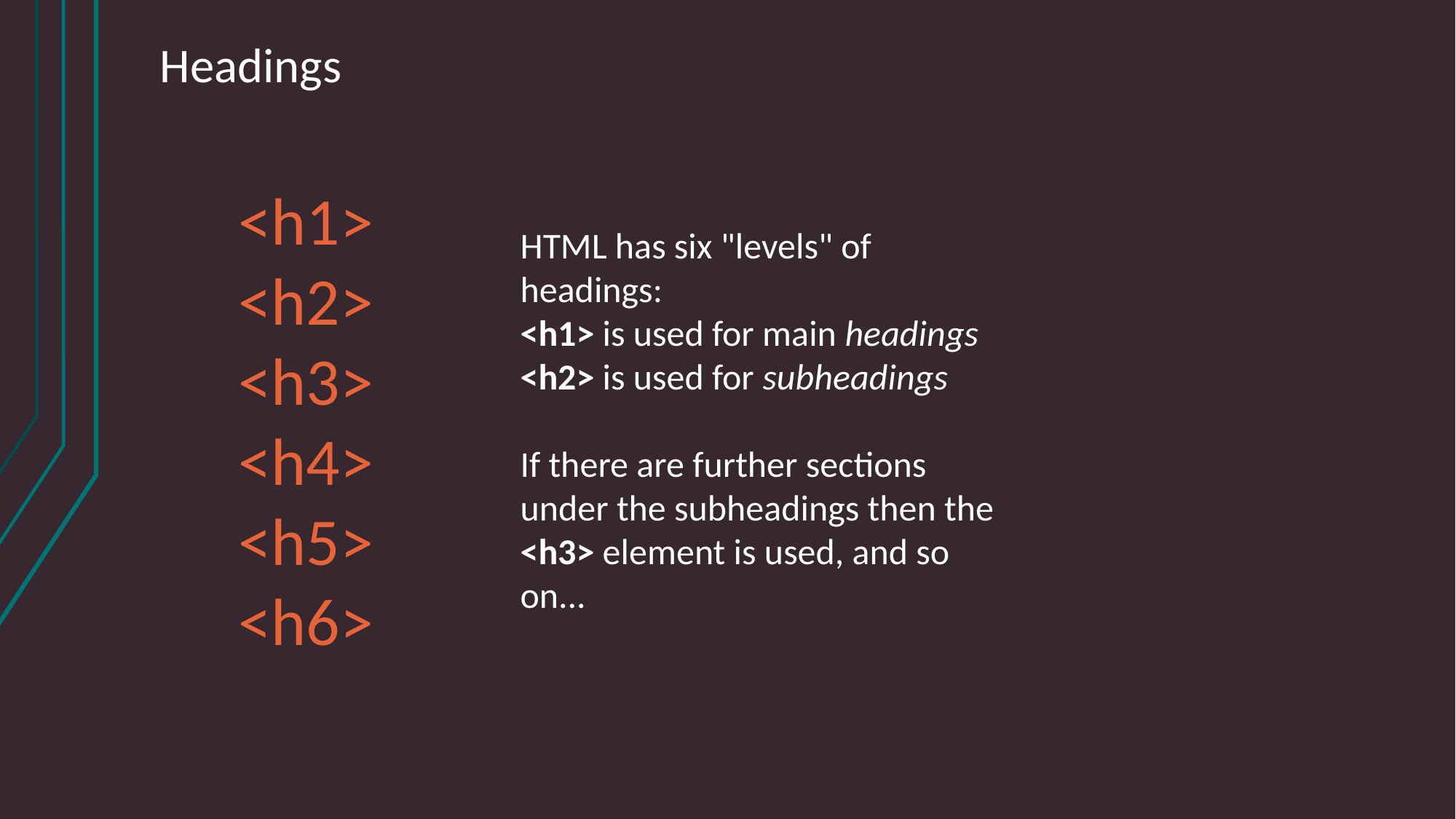

# Headings
<h1>
<h2>
<h3>
<h4>
<h5>
<h6>
HTML has six "levels" of
headings:
<h1> is used for main headings
<h2> is used for subheadings

If there are further sections
under the subheadings then the
<h3> element is used, and so
on...